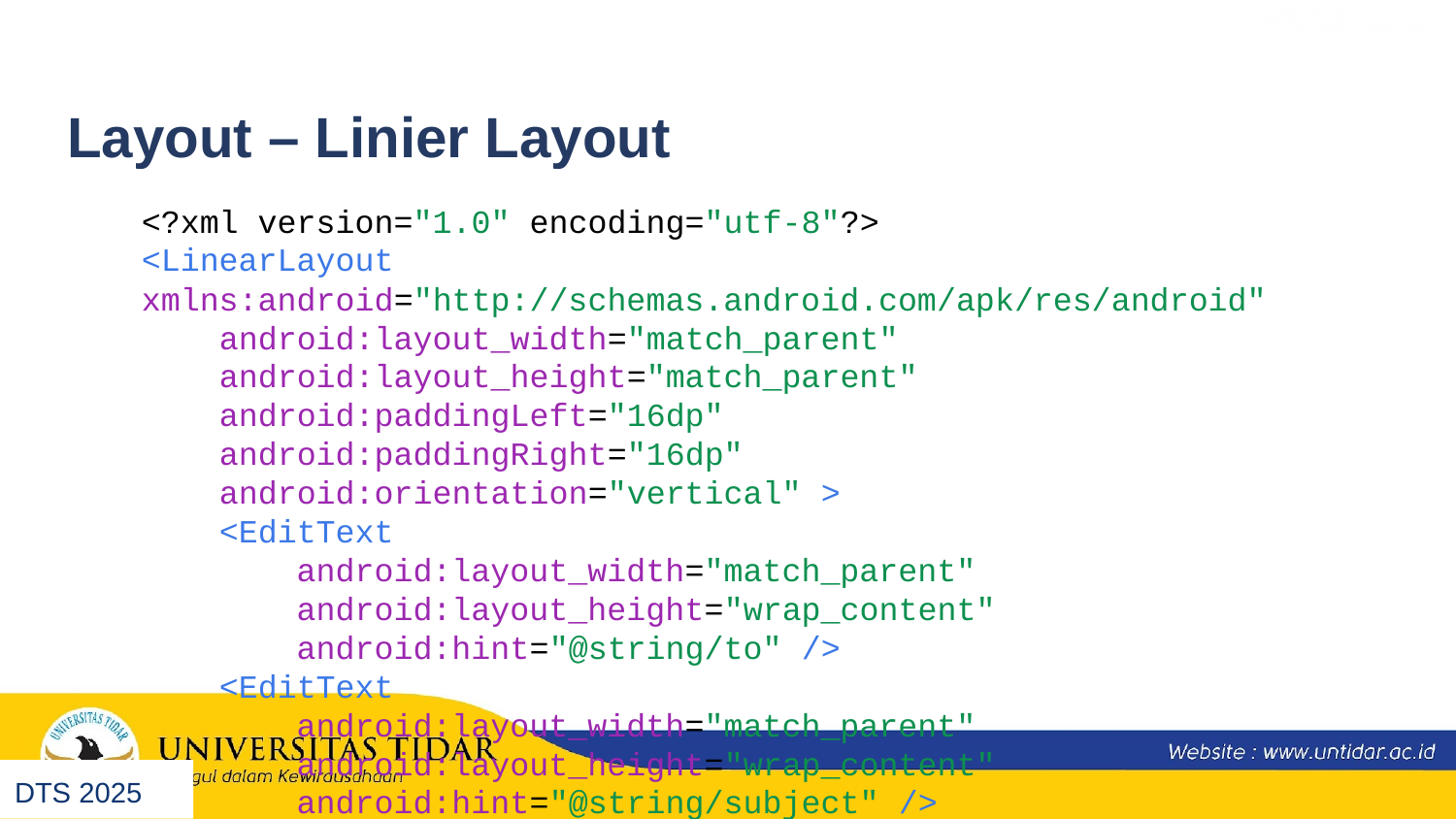

Layout – Linier Layout
<?xml version="1.0" encoding="utf-8"?>
<LinearLayout xmlns:android="http://schemas.android.com/apk/res/android"
    android:layout_width="match_parent"
    android:layout_height="match_parent"
    android:paddingLeft="16dp"
    android:paddingRight="16dp"
    android:orientation="vertical" >
    <EditText
        android:layout_width="match_parent"
        android:layout_height="wrap_content"
        android:hint="@string/to" />
    <EditText
        android:layout_width="match_parent"
        android:layout_height="wrap_content"
        android:hint="@string/subject" />
DTS 2025